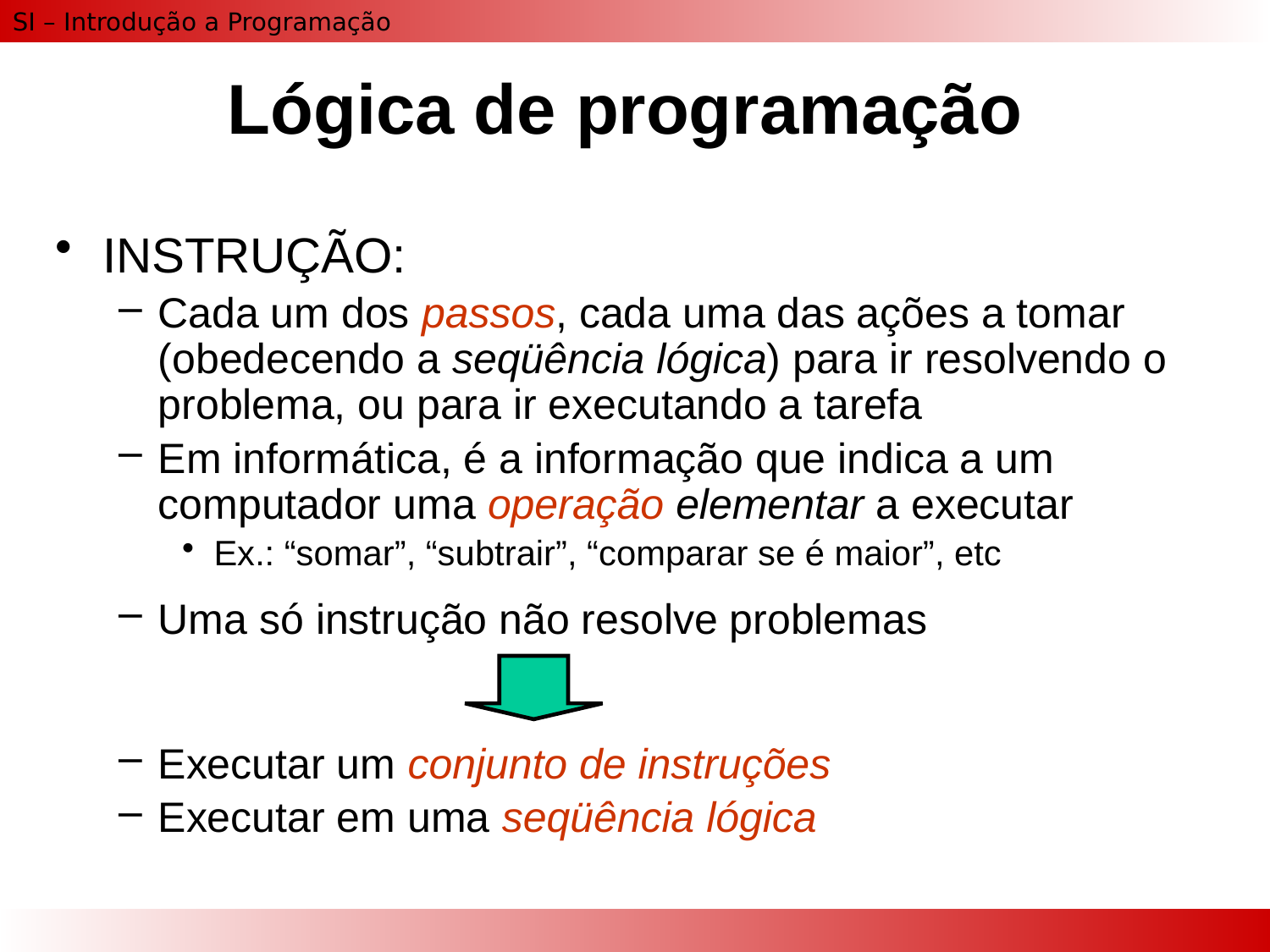

# Lógica de programação

INSTRUÇÃO:
Cada um dos passos, cada uma das ações a tomar (obedecendo a seqüência lógica) para ir resolvendo o problema, ou para ir executando a tarefa
Em informática, é a informação que indica a um computador uma operação elementar a executar
Ex.: “somar”, “subtrair”, “comparar se é maior”, etc
Uma só instrução não resolve problemas

Executar um conjunto de instruções
Executar em uma seqüência lógica